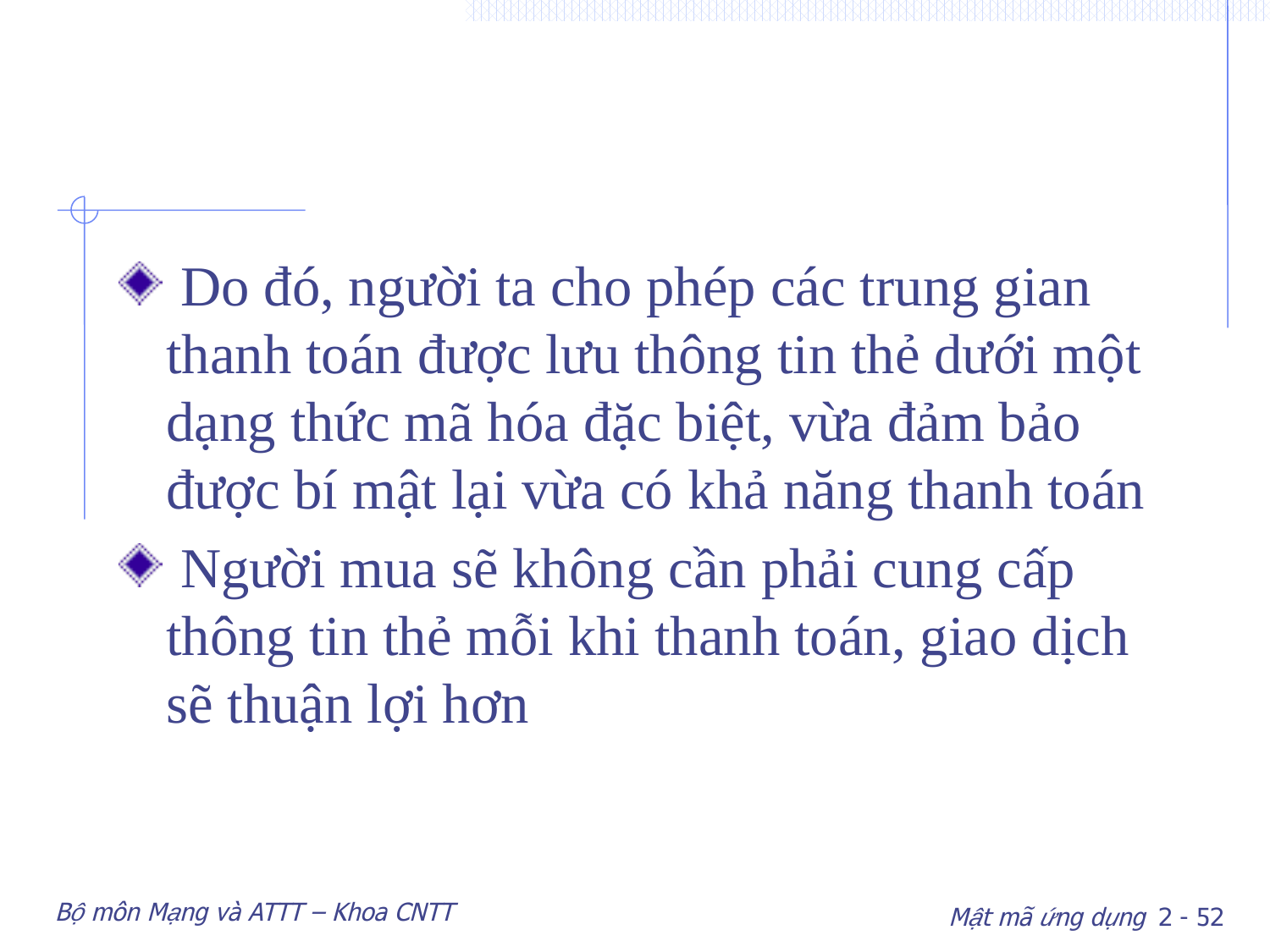

#
 Do đó, người ta cho phép các trung gian thanh toán được lưu thông tin thẻ dưới một dạng thức mã hóa đặc biệt, vừa đảm bảo được bí mật lại vừa có khả năng thanh toán
 Người mua sẽ không cần phải cung cấp thông tin thẻ mỗi khi thanh toán, giao dịch sẽ thuận lợi hơn
Bộ môn Mạng và ATTT – Khoa CNTT